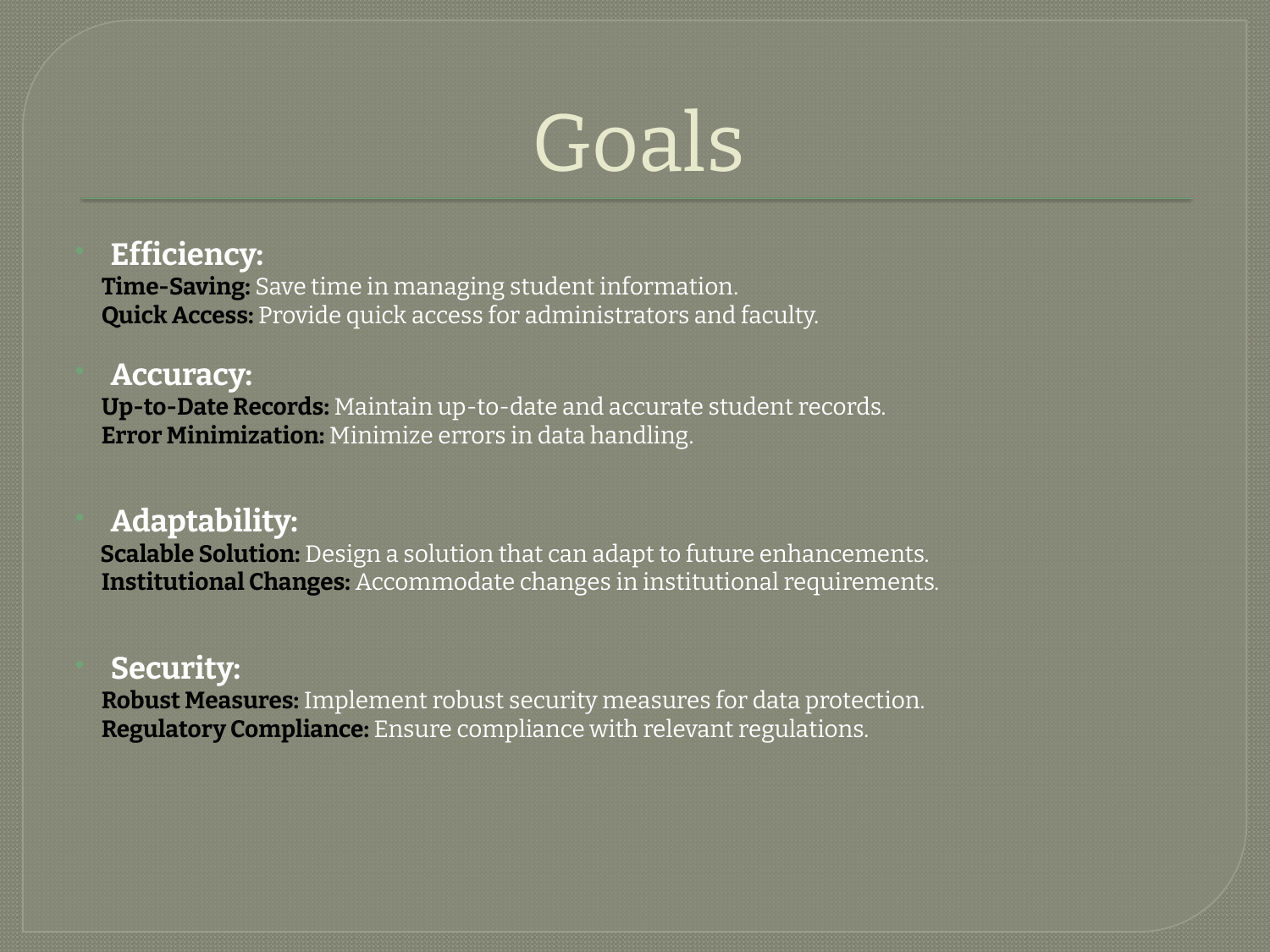

# Goals
Efficiency:
      Time-Saving: Save time in managing student information.
      Quick Access: Provide quick access for administrators and faculty.

Accuracy:
      Up-to-Date Records: Maintain up-to-date and accurate student records.
      Error Minimization: Minimize errors in data handling.

Adaptability:
      Scalable Solution: Design a solution that can adapt to future enhancements.
      Institutional Changes: Accommodate changes in institutional requirements.

Security:
      Robust Measures: Implement robust security measures for data protection.
      Regulatory Compliance: Ensure compliance with relevant regulations.